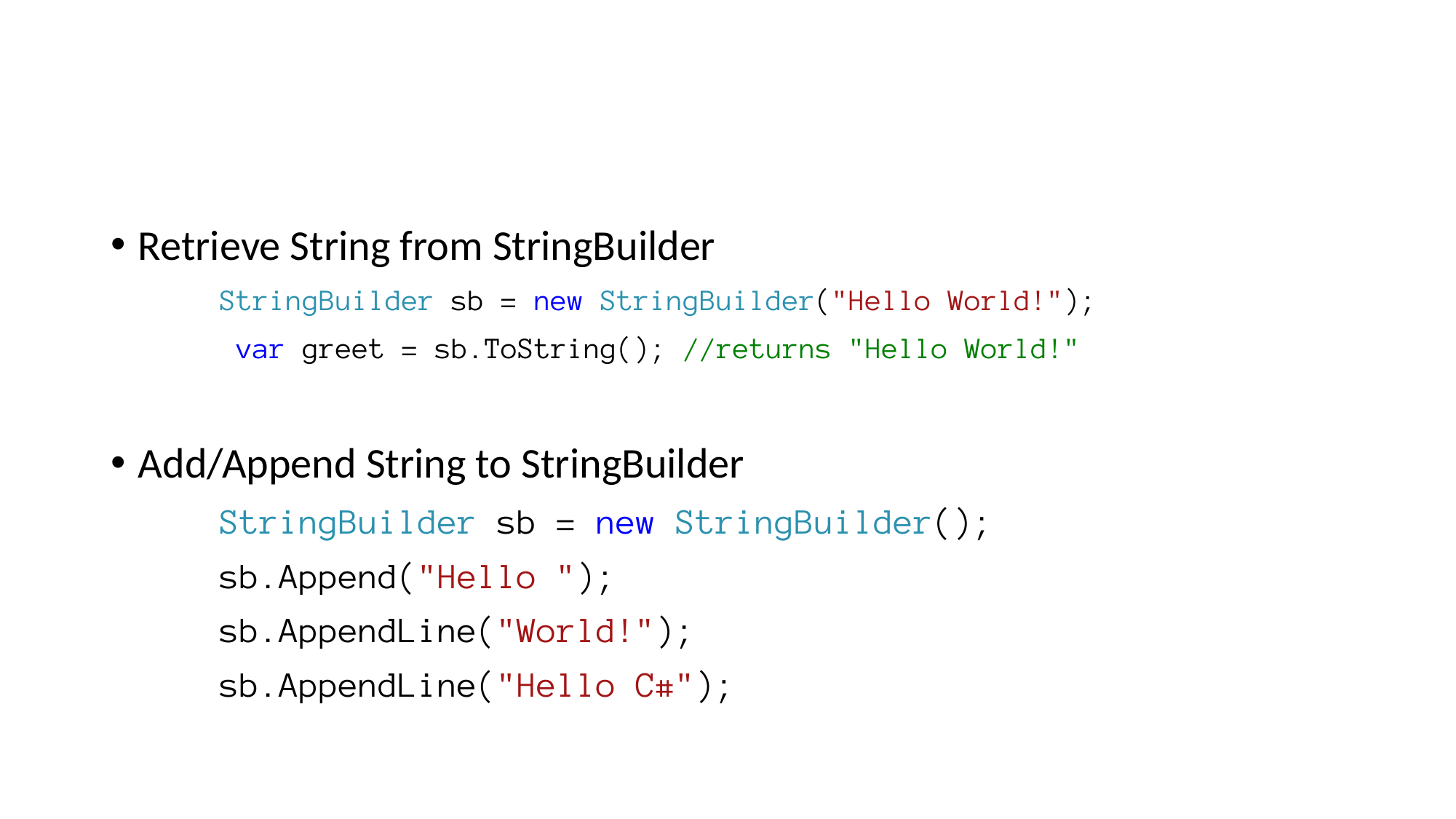

#
Retrieve String from StringBuilder
	StringBuilder sb = new StringBuilder("Hello World!");
 	 var greet = sb.ToString(); //returns "Hello World!"

Add/Append String to StringBuilder
	StringBuilder sb = new StringBuilder();
	sb.Append("Hello ");
	sb.AppendLine("World!");
	sb.AppendLine("Hello C#");